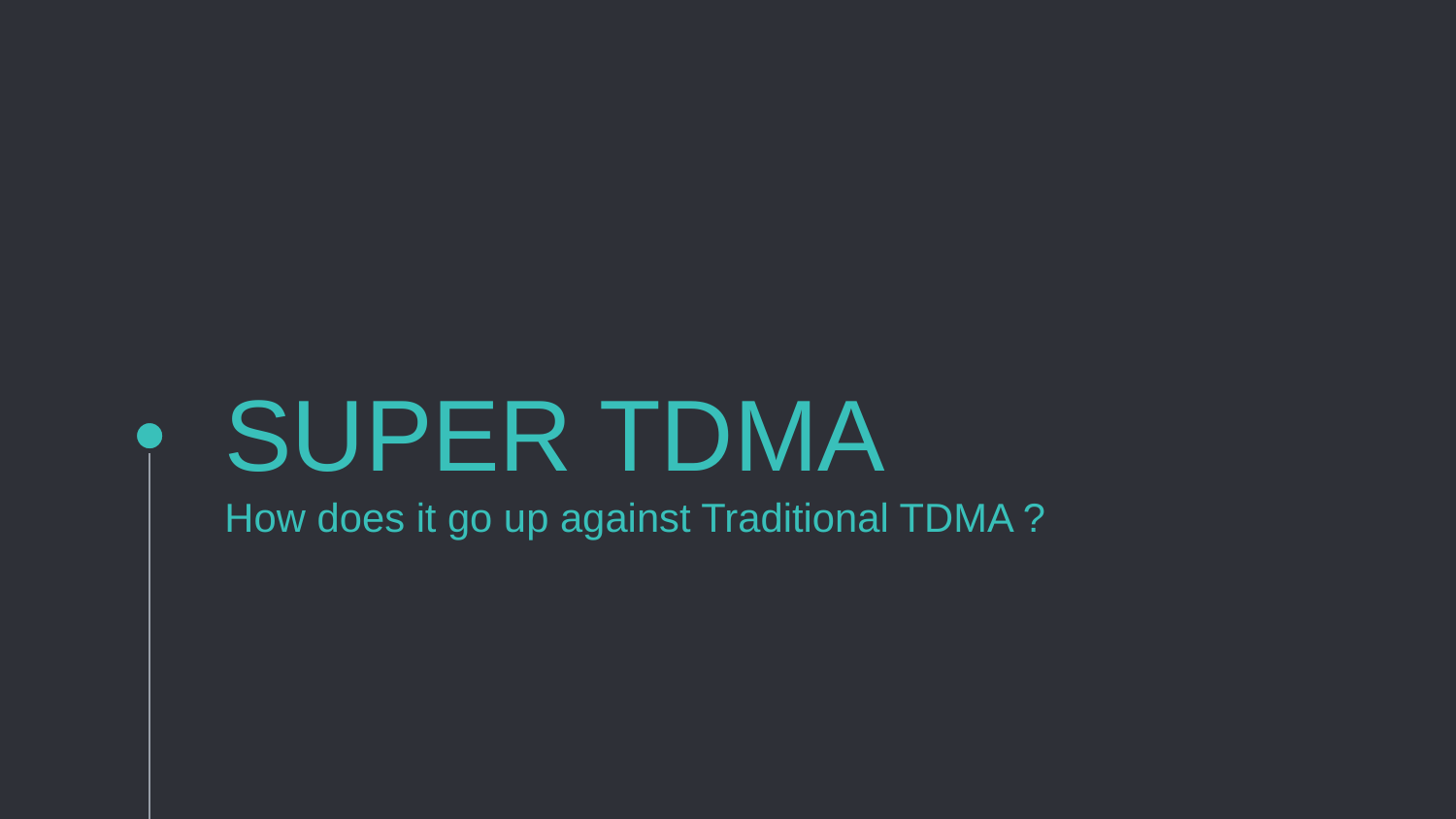

# SUPER TDMA How does it go up against Traditional TDMA ?